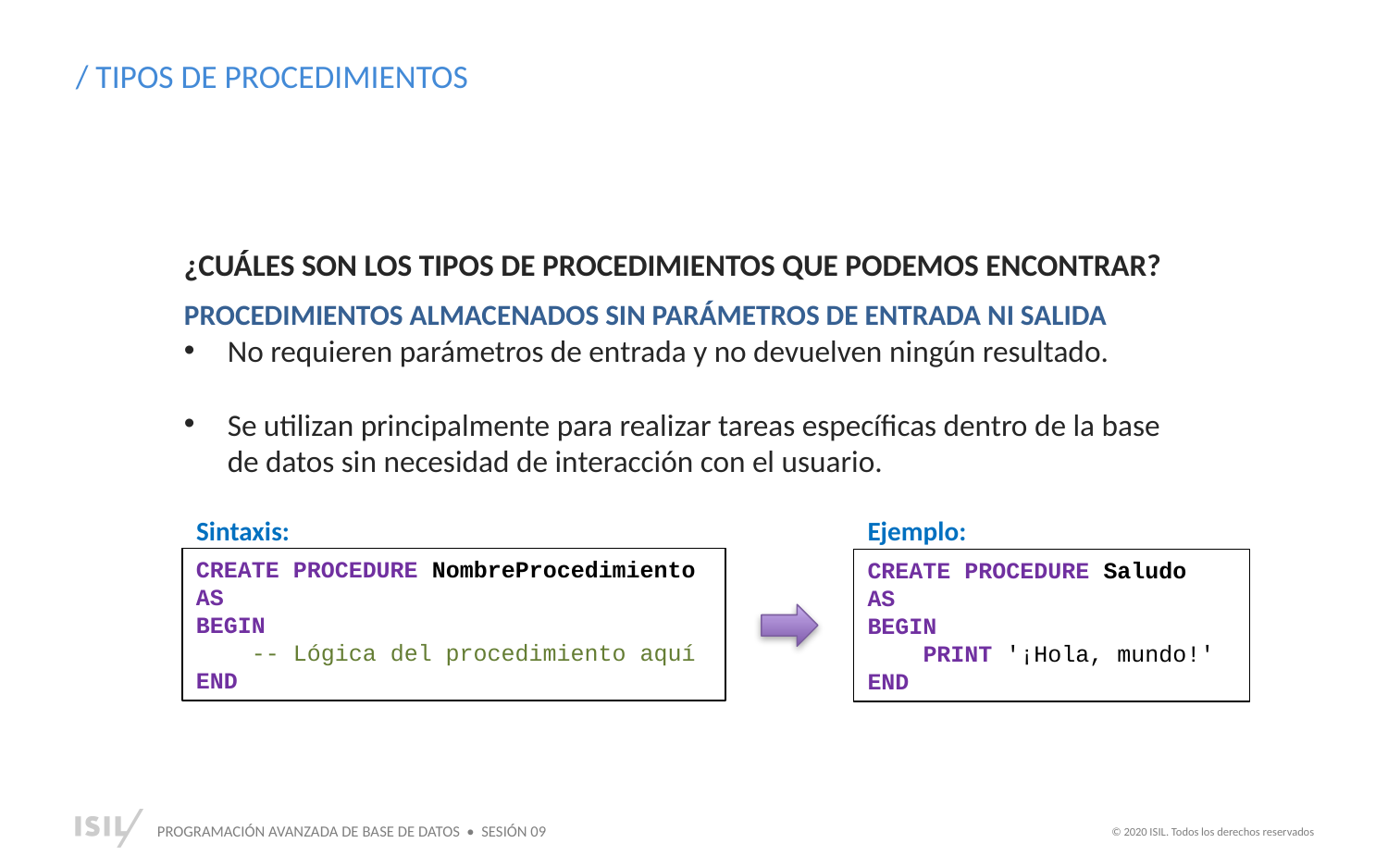

/ TIPOS DE PROCEDIMIENTOS
¿CUÁLES SON LOS TIPOS DE PROCEDIMIENTOS QUE PODEMOS ENCONTRAR?
PROCEDIMIENTOS ALMACENADOS SIN PARÁMETROS DE ENTRADA NI SALIDA
No requieren parámetros de entrada y no devuelven ningún resultado.

Se utilizan principalmente para realizar tareas específicas dentro de la base de datos sin necesidad de interacción con el usuario.
Sintaxis:
CREATE PROCEDURE NombreProcedimiento
AS
BEGIN
    -- Lógica del procedimiento aquí
END
Ejemplo:
CREATE PROCEDURE Saludo
AS
BEGIN
    PRINT '¡Hola, mundo!'
END